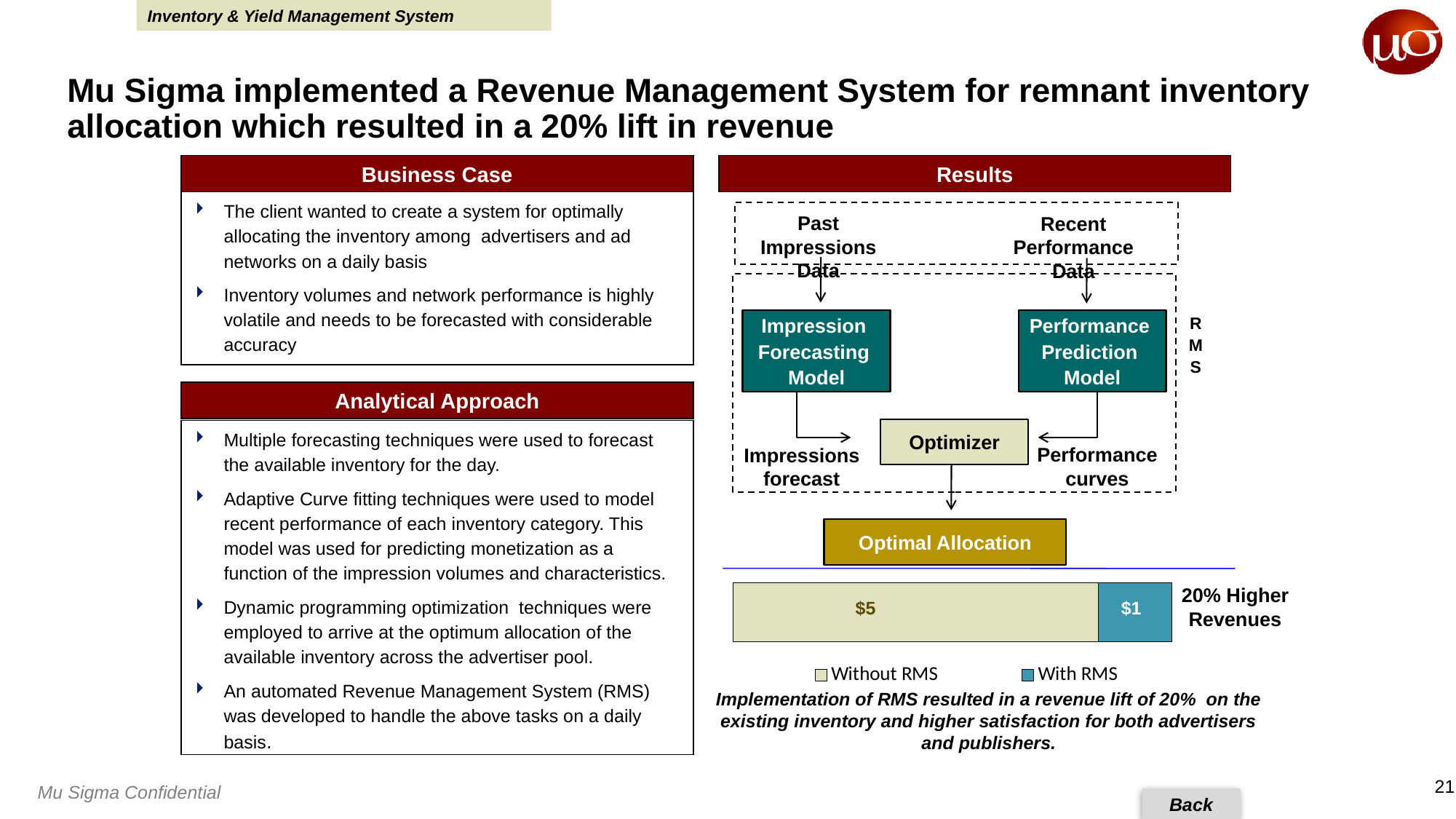

Inventory & Yield Management System
# Mu Sigma implemented a Revenue Management System for remnant inventory allocation which resulted in a 20% lift in revenue
Business Case
Results
The client wanted to create a system for optimally allocating the inventory among  advertisers and ad networks on a daily basis
Inventory volumes and network performance is highly volatile and needs to be forecasted with considerable accuracy

Past Impressions Data
Recent Performance Data

R
M
S
Impression
Forecasting
Model
Performance
Prediction
Model
Analytical Approach
DL4
Optimizer
Multiple forecasting techniques were used to forecast the available inventory for the day.
Adaptive Curve fitting techniques were used to model recent performance of each inventory category. This model was used for predicting monetization as a function of the impression volumes and characteristics.
Dynamic programming optimization  techniques were employed to arrive at the optimum allocation of the available inventory across the advertiser pool.
An automated Revenue Management System (RMS) was developed to handle the above tasks on a daily basis.
Performance curves
Impressions forecast
DL3
DL2
Optimal Allocation
DL1

### Chart

| Category | Without RMS | With RMS |
|---|---|---|
| Revenue | 100.0 | 20.0 |
20% Higher Revenues
$5
$1
Implementation of RMS resulted in a revenue lift of 20%  on the existing inventory and higher satisfaction for both advertisers and publishers.
Back